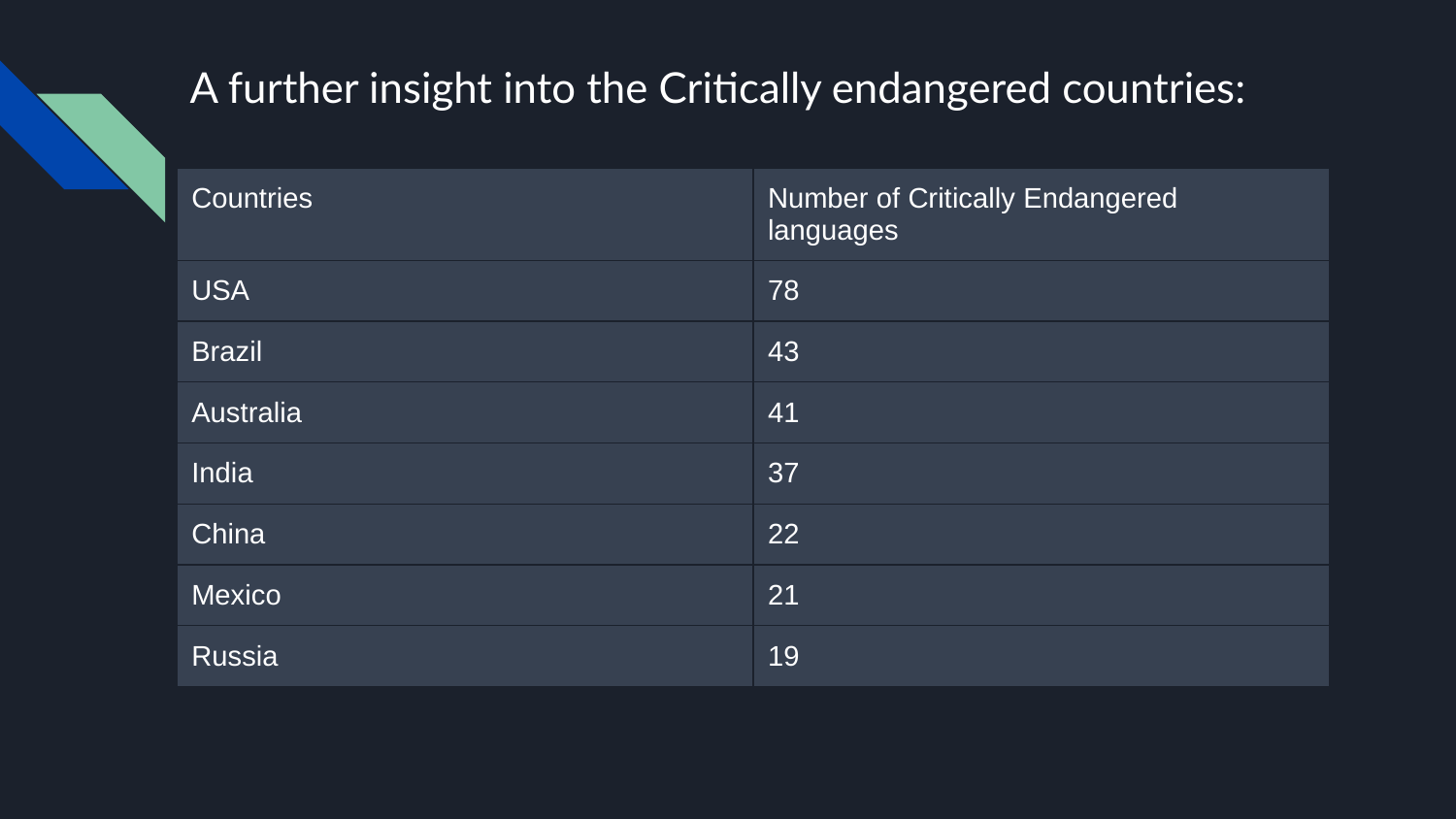

A further insight into the Critically endangered countries:
| Countries | Number of Critically Endangered languages |
| --- | --- |
| USA | 78 |
| Brazil | 43 |
| Australia | 41 |
| India | 37 |
| China | 22 |
| Mexico | 21 |
| Russia | 19 |